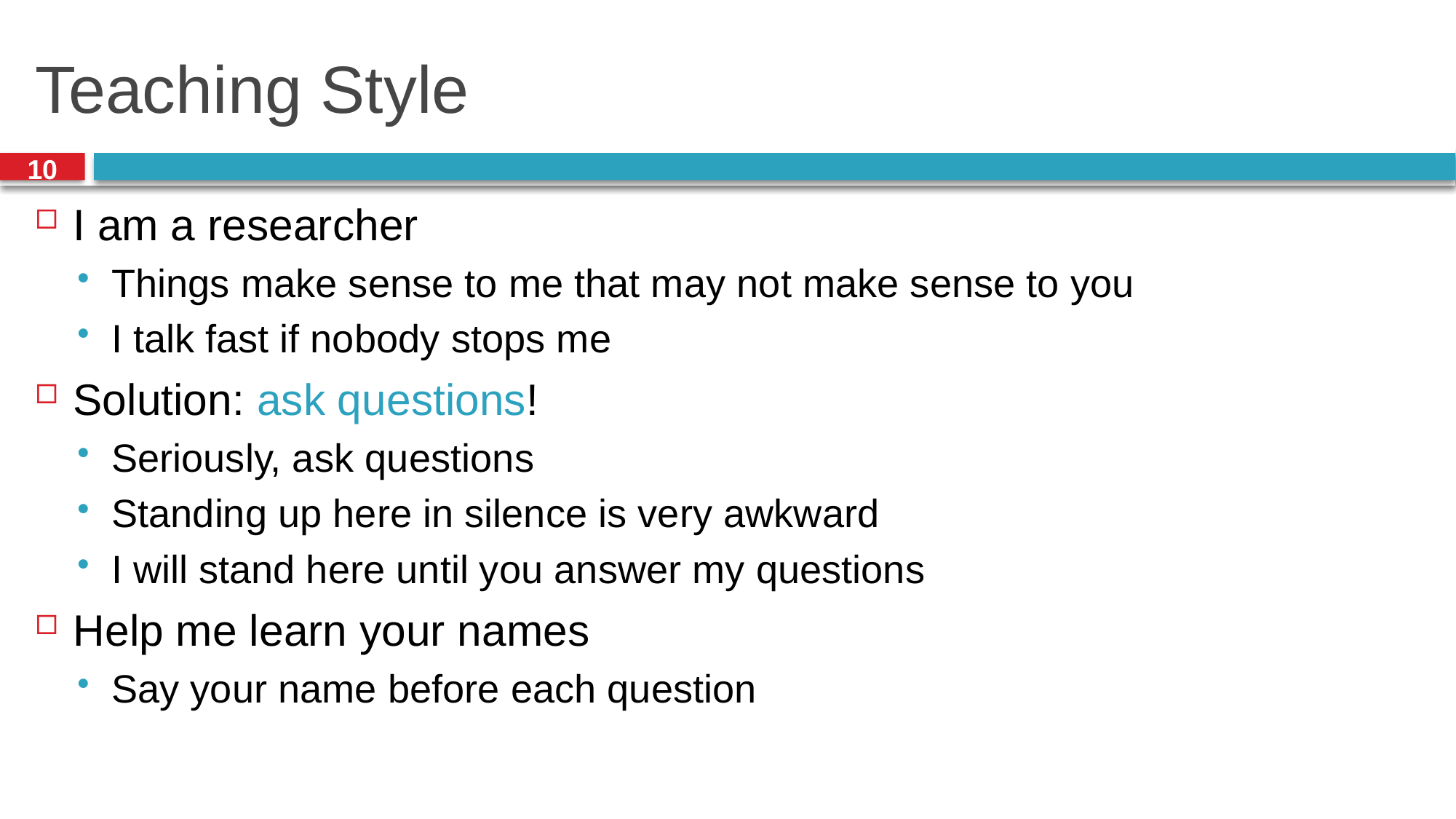

# Teaching Style
10
I am a researcher
Things make sense to me that may not make sense to you
I talk fast if nobody stops me
Solution: ask questions!
Seriously, ask questions
Standing up here in silence is very awkward
I will stand here until you answer my questions
Help me learn your names
Say your name before each question